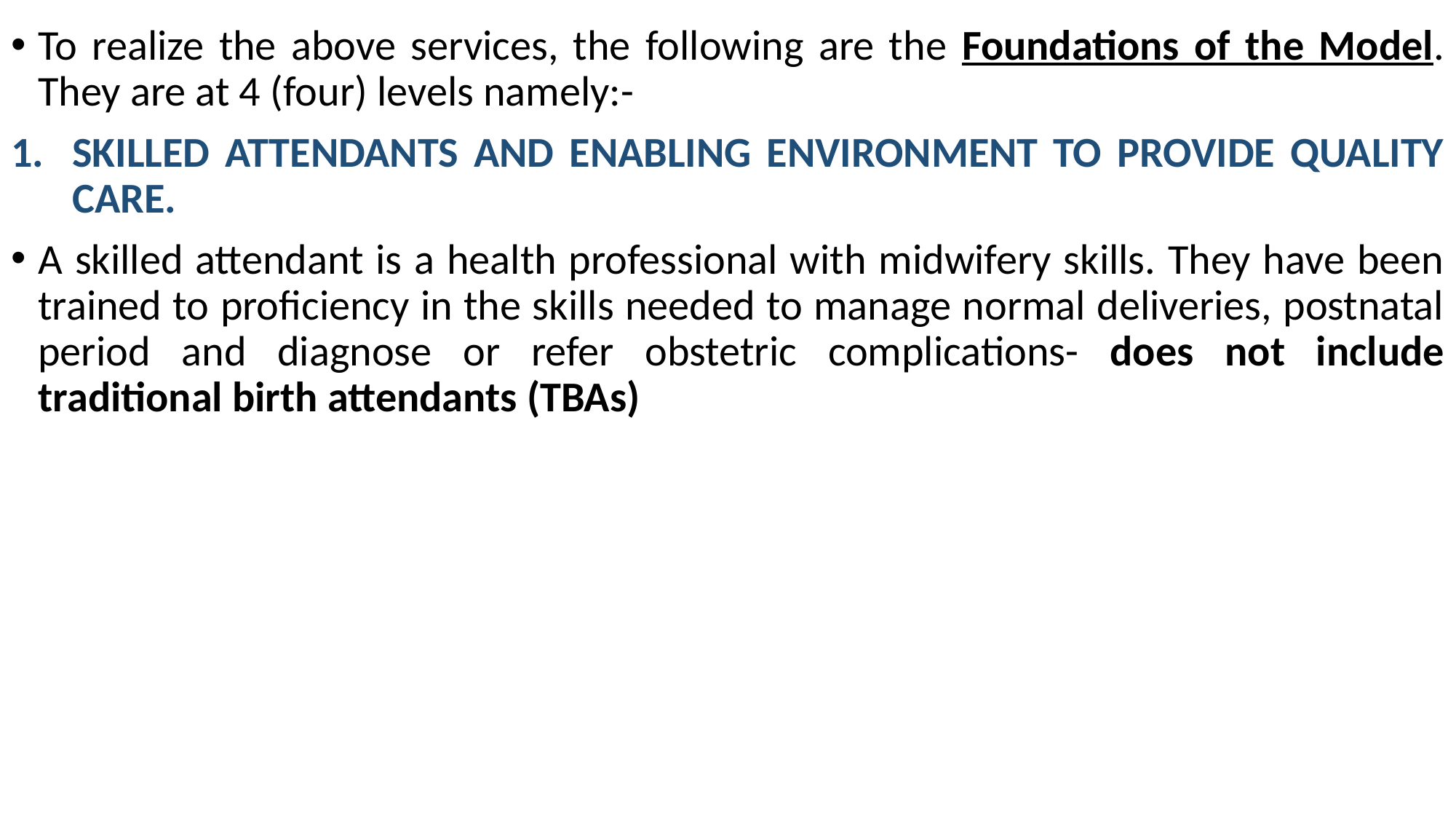

To realize the above services, the following are the Foundations of the Model. They are at 4 (four) levels namely:-
SKILLED ATTENDANTS AND ENABLING ENVIRONMENT TO PROVIDE QUALITY CARE.
A skilled attendant is a health professional with midwifery skills. They have been trained to proficiency in the skills needed to manage normal deliveries, postnatal period and diagnose or refer obstetric complications- does not include traditional birth attendants (TBAs)